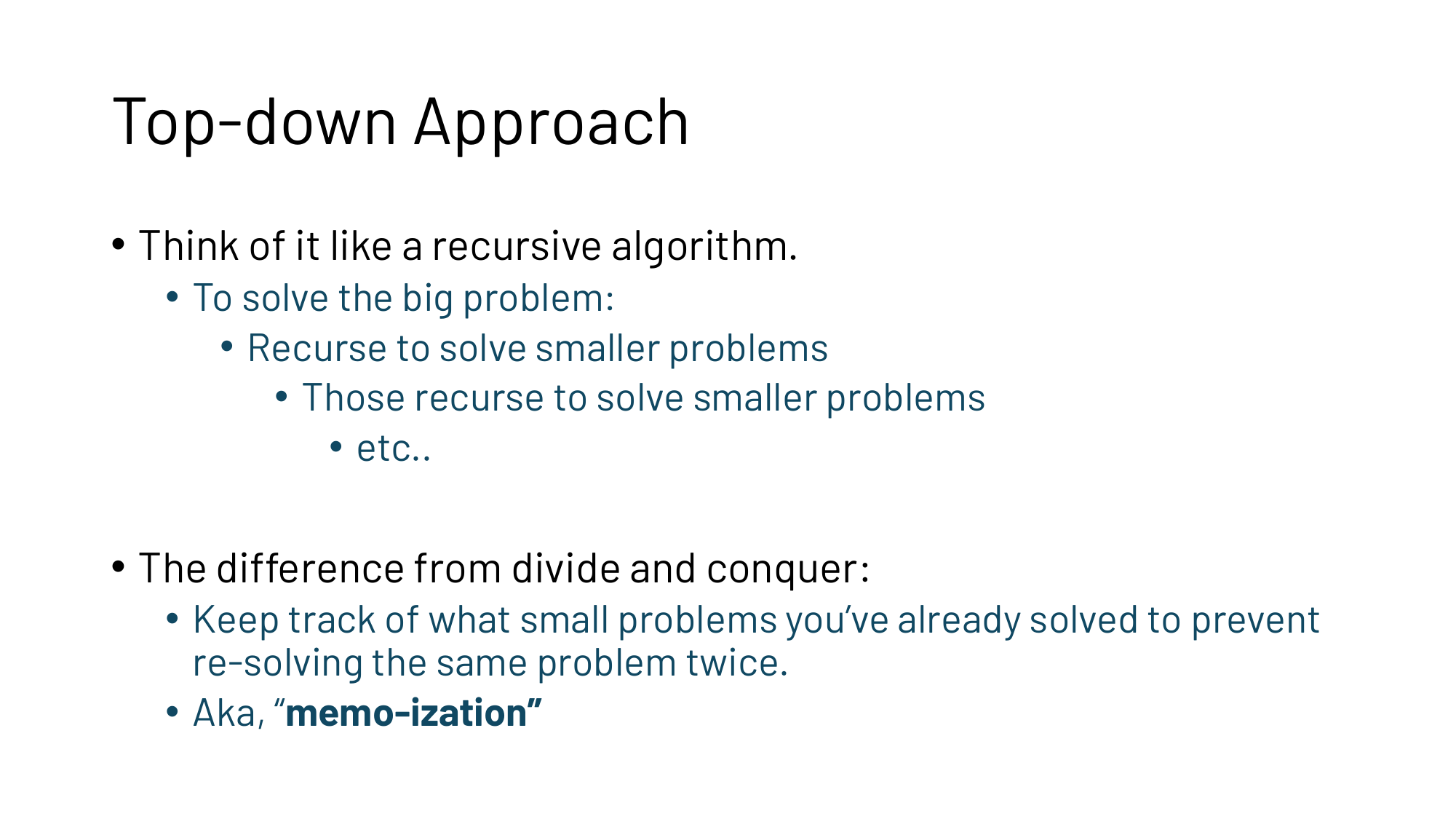

# Top-down Approach
Think of it like a recursive algorithm.
To solve the big problem:
Recurse to solve smaller problems
Those recurse to solve smaller problems
etc..

The difference from divide and conquer:
Keep track of what small problems you’ve already solved to prevent re-solving the same problem twice.
Aka, “memo-ization”